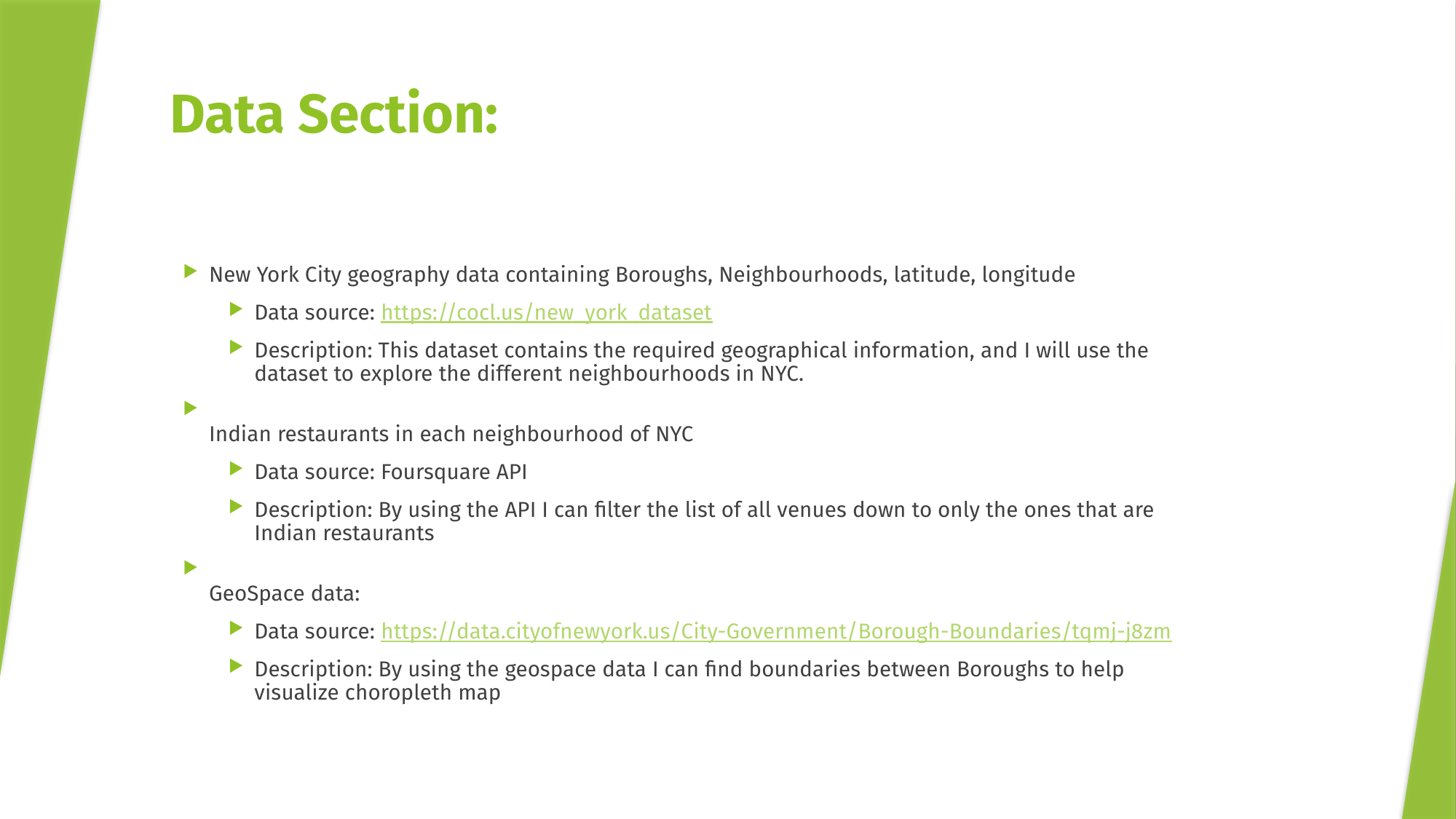

# Data Section:
New York City geography data containing Boroughs, Neighbourhoods, latitude, longitude
Data source: https://cocl.us/new_york_dataset
Description: This dataset contains the required geographical information, and I will use the dataset to explore the different neighbourhoods in NYC.
Indian restaurants in each neighbourhood of NYC
Data source: Foursquare API
Description: By using the API I can filter the list of all venues down to only the ones that are Indian restaurants
GeoSpace data:
Data source: https://data.cityofnewyork.us/City-Government/Borough-Boundaries/tqmj-j8zm
Description: By using the geospace data I can find boundaries between Boroughs to help visualize choropleth map